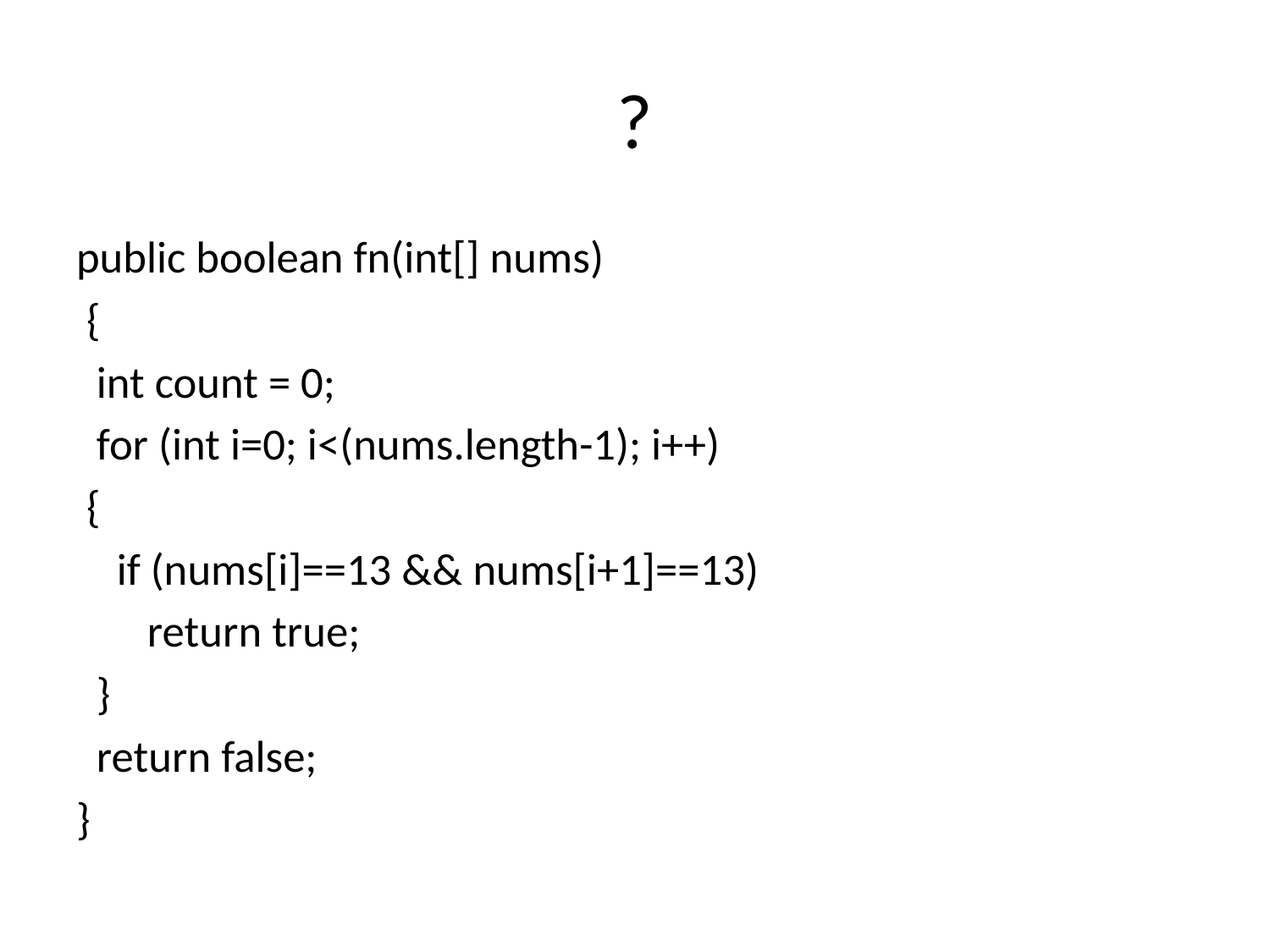

# ?
public boolean fn(int[] nums)
 {
  int count = 0;
  for (int i=0; i<(nums.length-1); i++)
 {
    if (nums[i]==13 && nums[i+1]==13)
       return true;
  }
  return false;
}